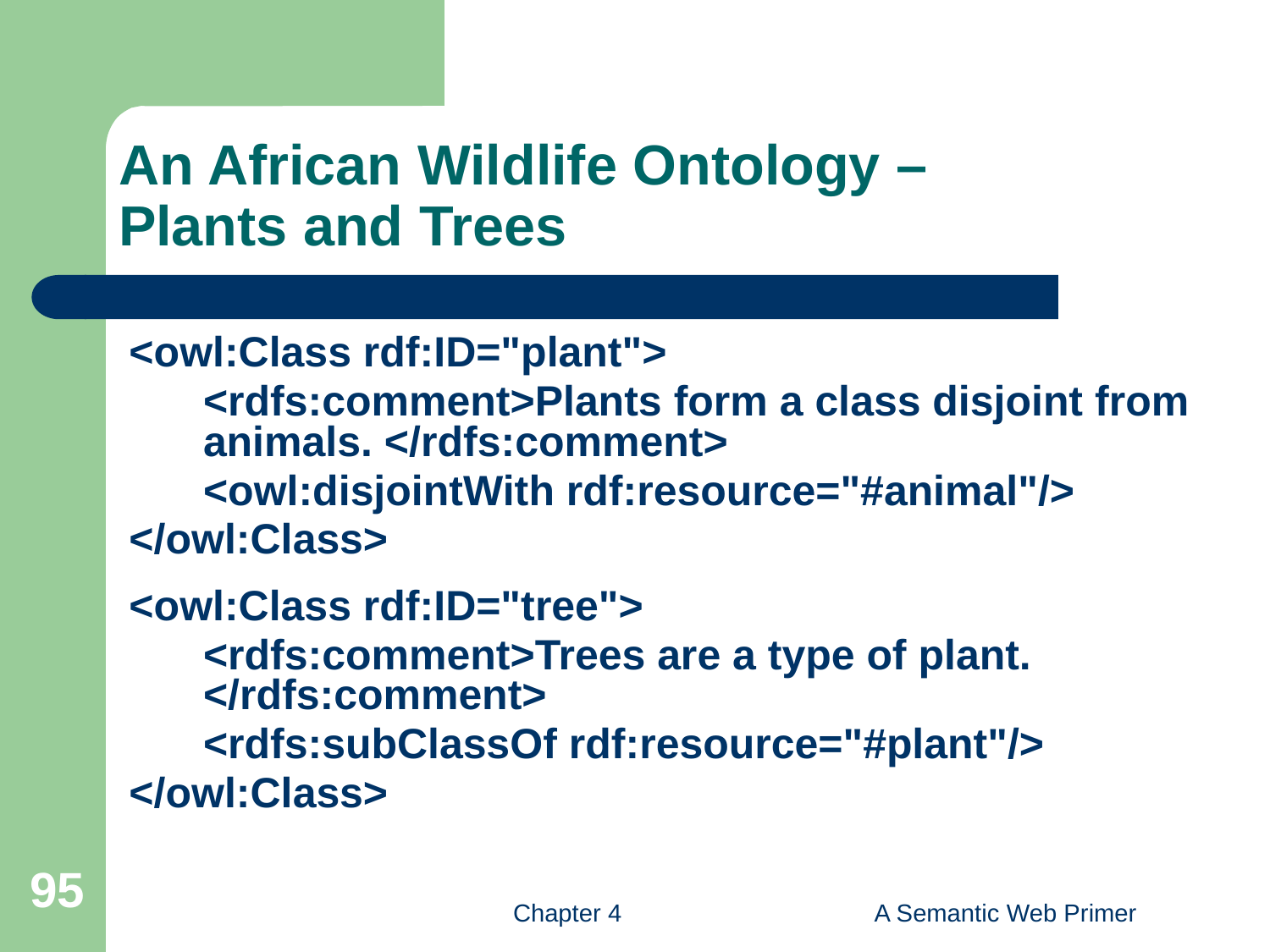

# An African Wildlife Ontology – Plants and Trees
<owl:Class rdf:ID="plant">
	<rdfs:comment>Plants form a class disjoint from animals. </rdfs:comment>
	<owl:disjointWith rdf:resource="#animal"/>
</owl:Class>
<owl:Class rdf:ID="tree">
	<rdfs:comment>Trees are a type of plant. </rdfs:comment>
	<rdfs:subClassOf rdf:resource="#plant"/>
</owl:Class>
95
Chapter 4
A Semantic Web Primer